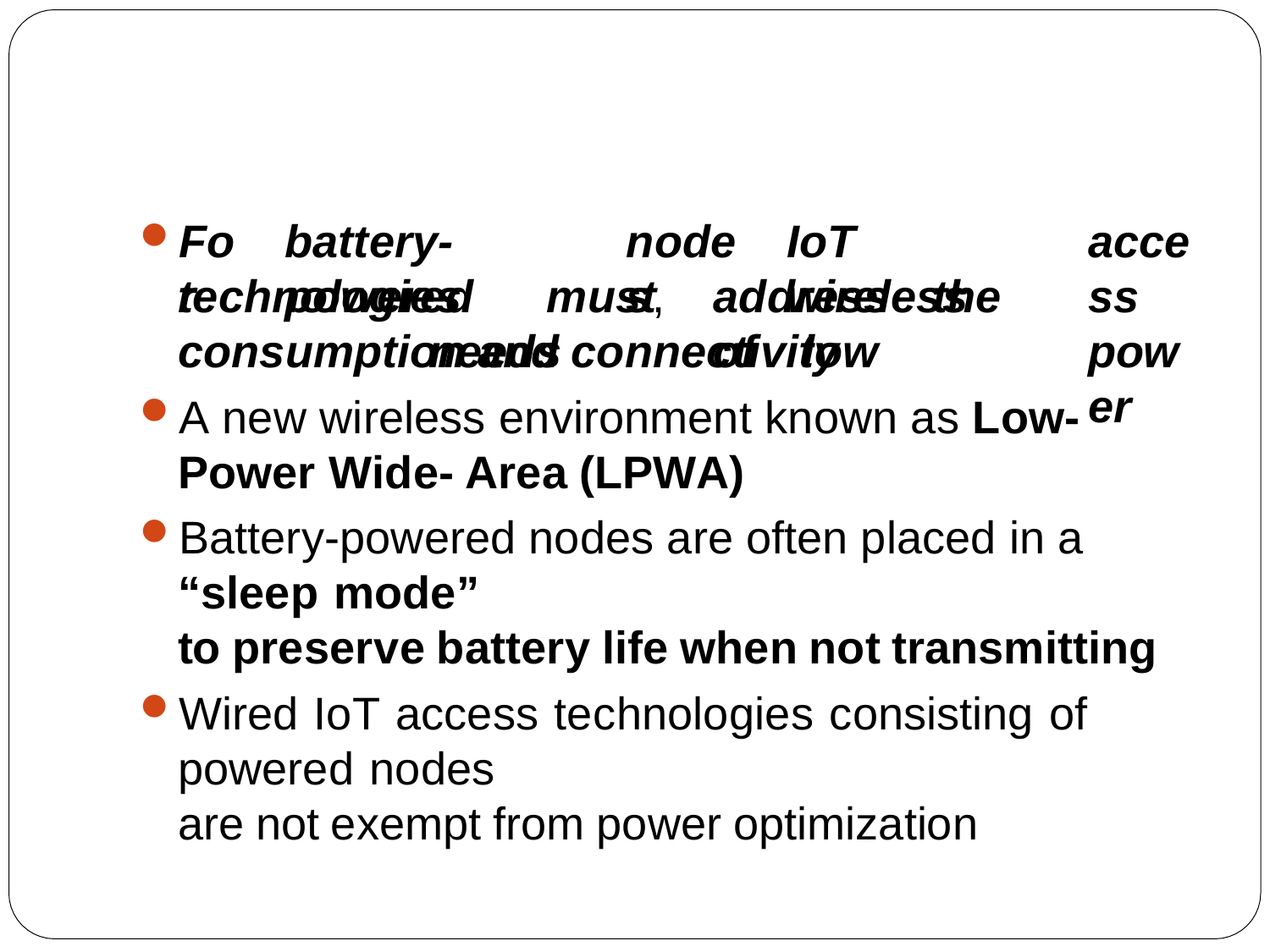

For
battery-powered
nodes,
IoT	wireless
access
power
technologies	must	address	the	needs	of	low
consumption and connectivity
A new wireless environment known as Low-Power Wide- Area (LPWA)
Battery-powered nodes are often placed in a “sleep mode”
to preserve battery life when not transmitting
Wired IoT access technologies consisting of powered nodes
are not exempt from power optimization